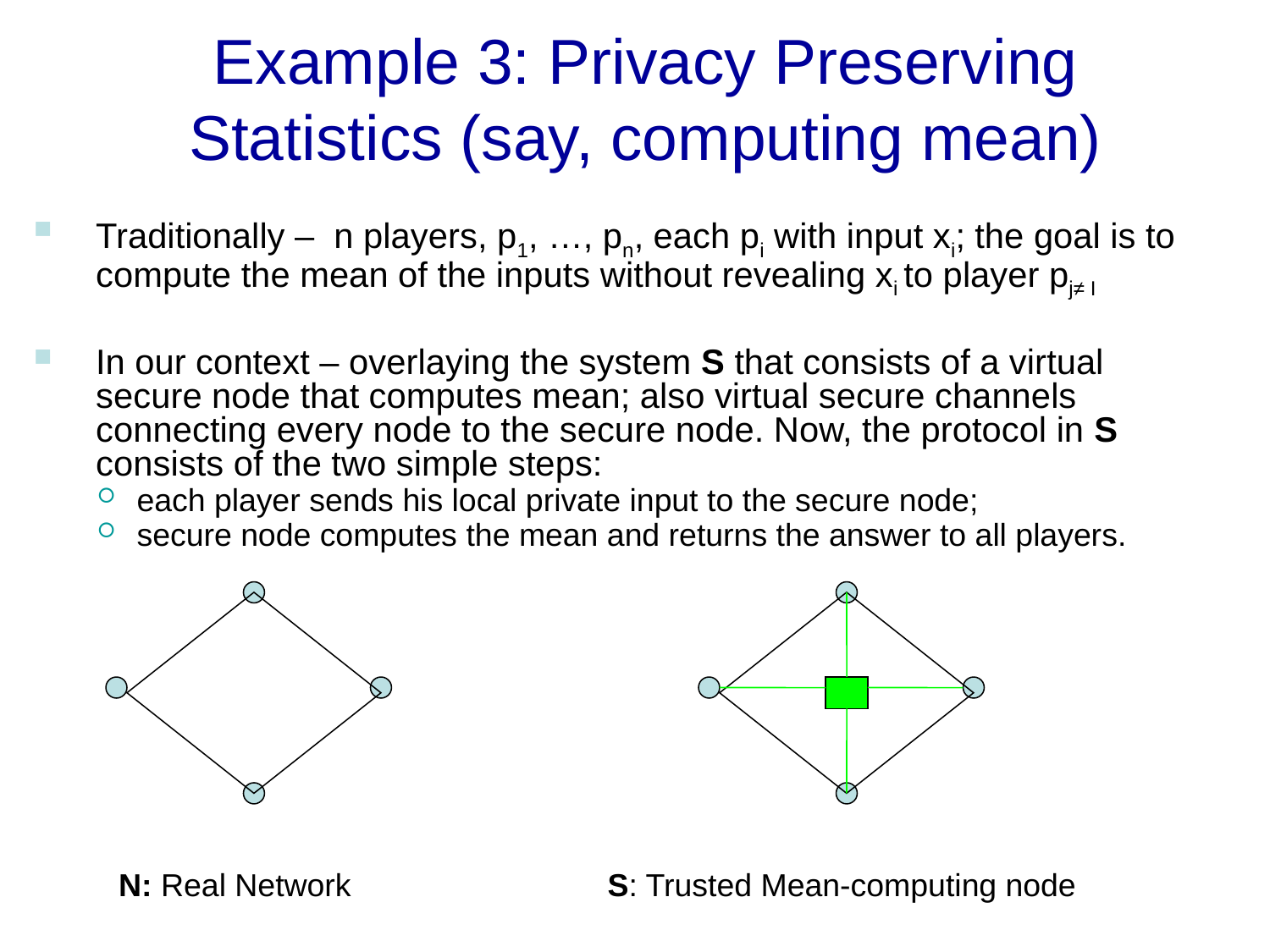

Example 3: Privacy Preserving Statistics (say, computing mean)
Traditionally –  n players, p1, …, pn, each pi with input xi; the goal is to compute the mean of the inputs without revealing xi to player pj≠ I

In our context – overlaying the system S that consists of a virtual secure node that computes mean; also virtual secure channels connecting every node to the secure node. Now, the protocol in S consists of the two simple steps:
each player sends his local private input to the secure node;
secure node computes the mean and returns the answer to all players.

N: Real Network
S: Trusted Mean-computing node